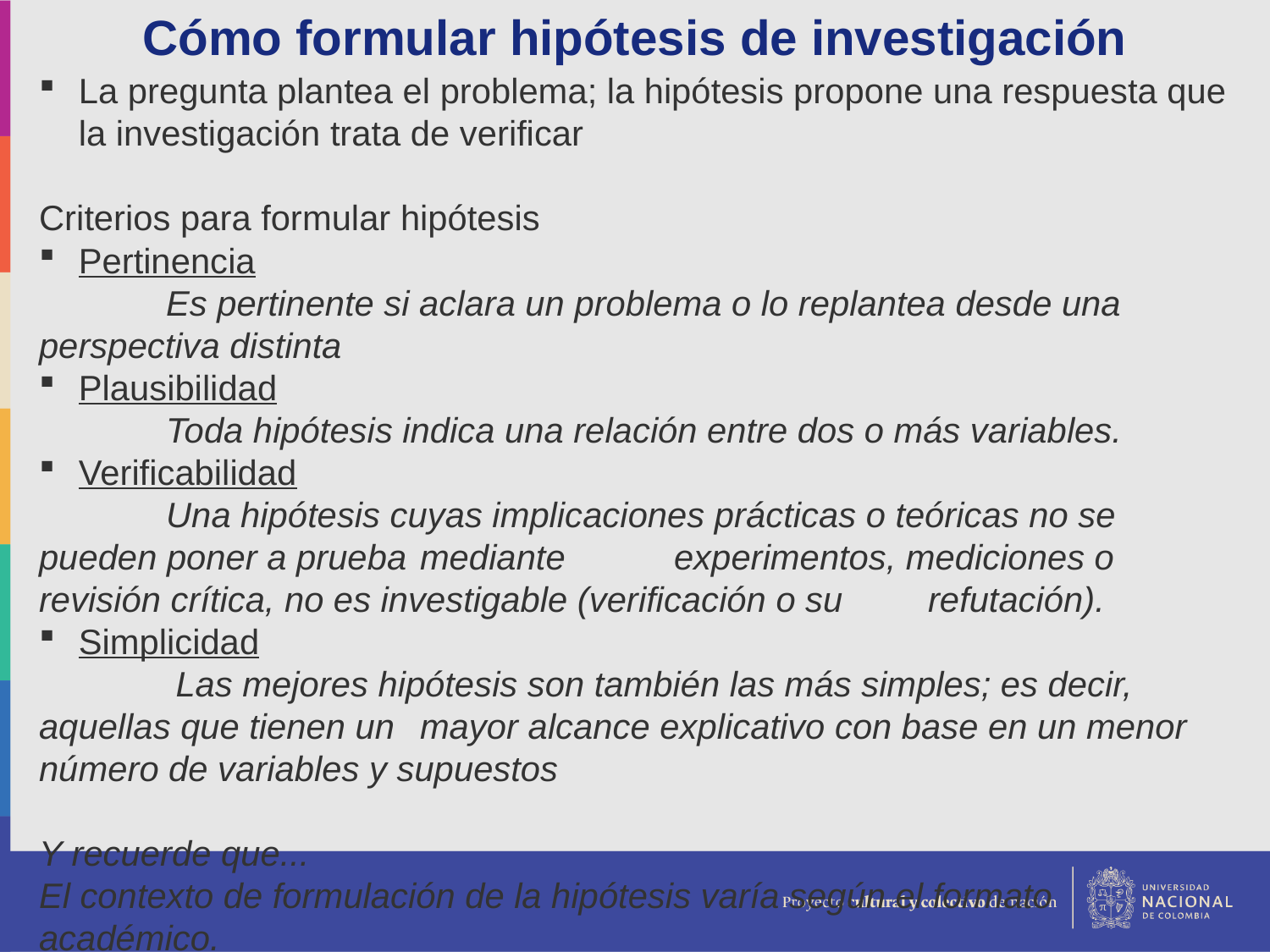

Cómo formular hipótesis de investigación
La pregunta plantea el problema; la hipótesis propone una respuesta que la investigación trata de verificar

Criterios para formular hipótesis
Pertinencia
	Es pertinente si aclara un problema o lo replantea desde una perspectiva distinta
Plausibilidad
	Toda hipótesis indica una relación entre dos o más variables.
Verificabilidad
 	Una hipótesis cuyas implicaciones prácticas o teóricas no se pueden poner a prueba 	mediante 	experimentos, mediciones o revisión crítica, no es investigable (verificación o su 	refutación).
Simplicidad
	 Las mejores hipótesis son también las más simples; es decir, aquellas que tienen un 	mayor alcance explicativo con base en un menor número de variables y supuestos

Y recuerde que...
El contexto de formulación de la hipótesis varía según el formato académico.